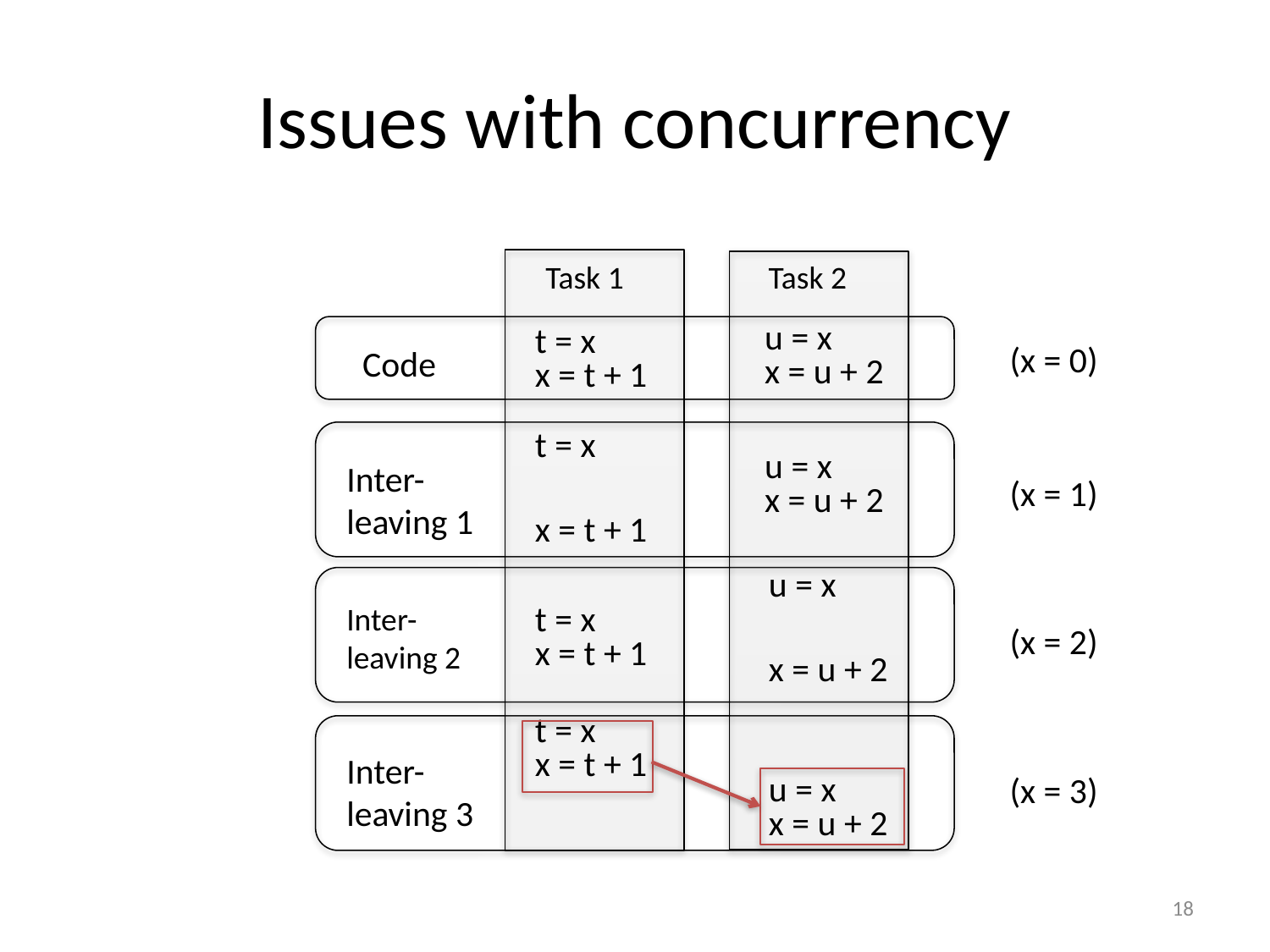

# Issues with concurrency

Task 1

Task 2

u = x
x = u + 2
t = x
x = t + 1
(x = 0)
Code
t = x

x = t + 1

u = x
x = u + 2
Inter-
leaving 1
(x = 1)
u = x

x = u + 2

Inter-leaving 2
t = x
x = t + 1
(x = 2)
t = x
x = t + 1

Inter-leaving 3
(x = 3)
u = x
x = u + 2

18